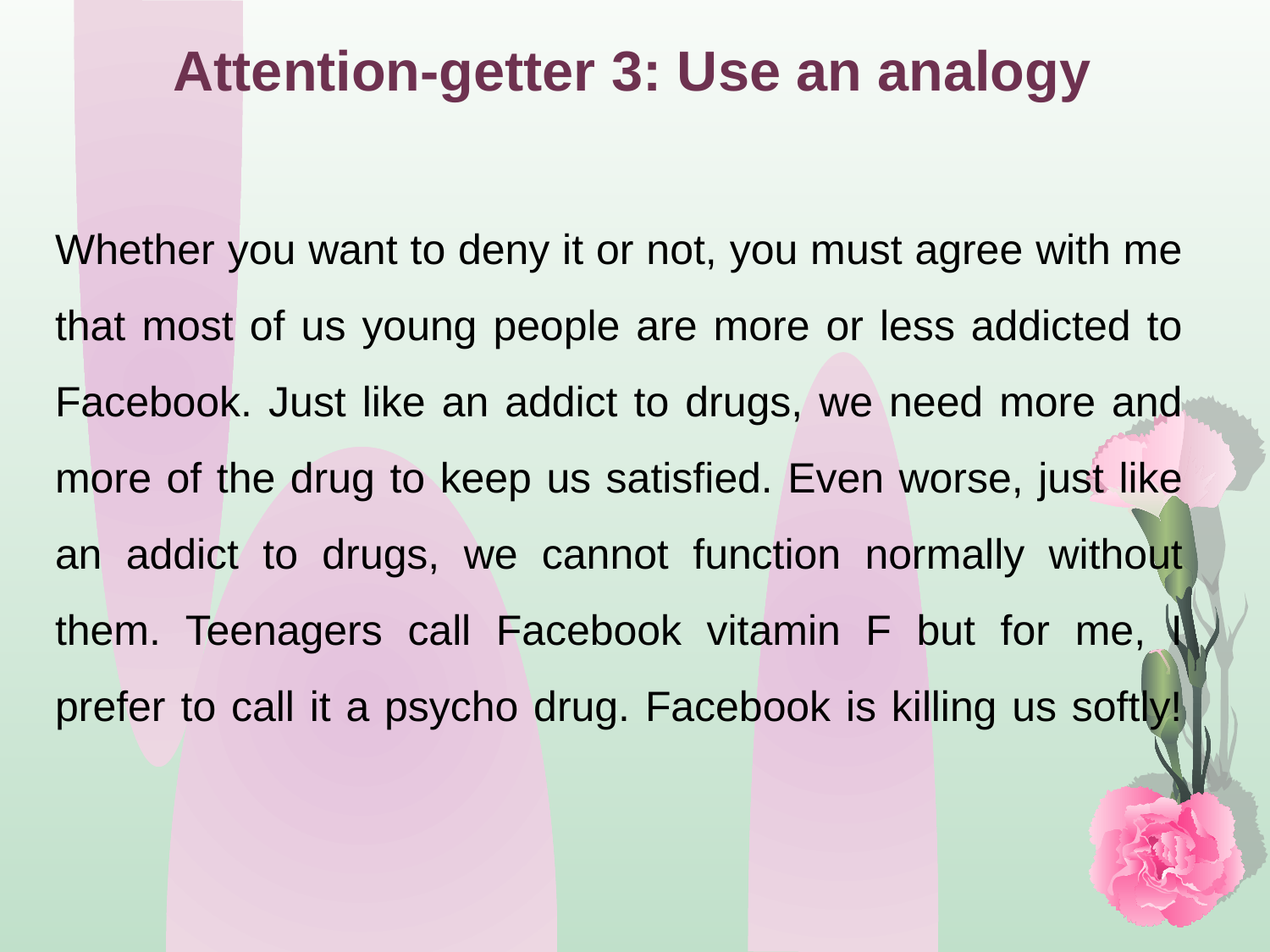

Attention-getter 3: Use an analogy
Whether you want to deny it or not, you must agree with me that most of us young people are more or less addicted to Facebook. Just like an addict to drugs, we need more and more of the drug to keep us satisfied. Even worse, just like an addict to drugs, we cannot function normally without them. Teenagers call Facebook vitamin F but for me, I prefer to call it a psycho drug. Facebook is killing us softly!